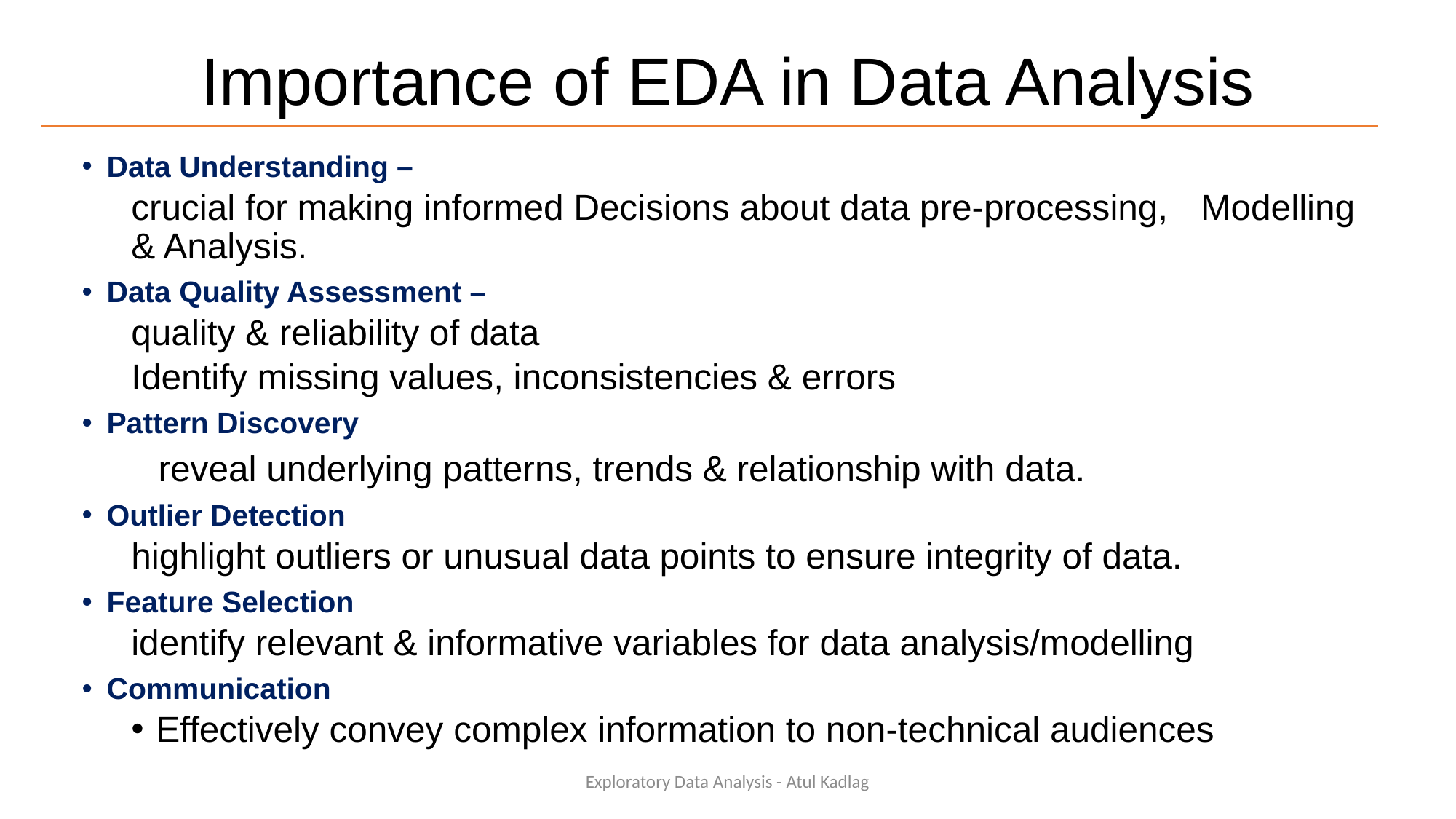

# Importance of EDA in Data Analysis
Data Understanding –
	crucial for making informed Decisions about data pre-processing, 	Modelling & Analysis.
Data Quality Assessment –
	quality & reliability of data
	Identify missing values, inconsistencies & errors
Pattern Discovery
	reveal underlying patterns, trends & relationship with data.
Outlier Detection
	highlight outliers or unusual data points to ensure integrity of data.
Feature Selection
	identify relevant & informative variables for data analysis/modelling
Communication
Effectively convey complex information to non-technical audiences
Exploratory Data Analysis - Atul Kadlag